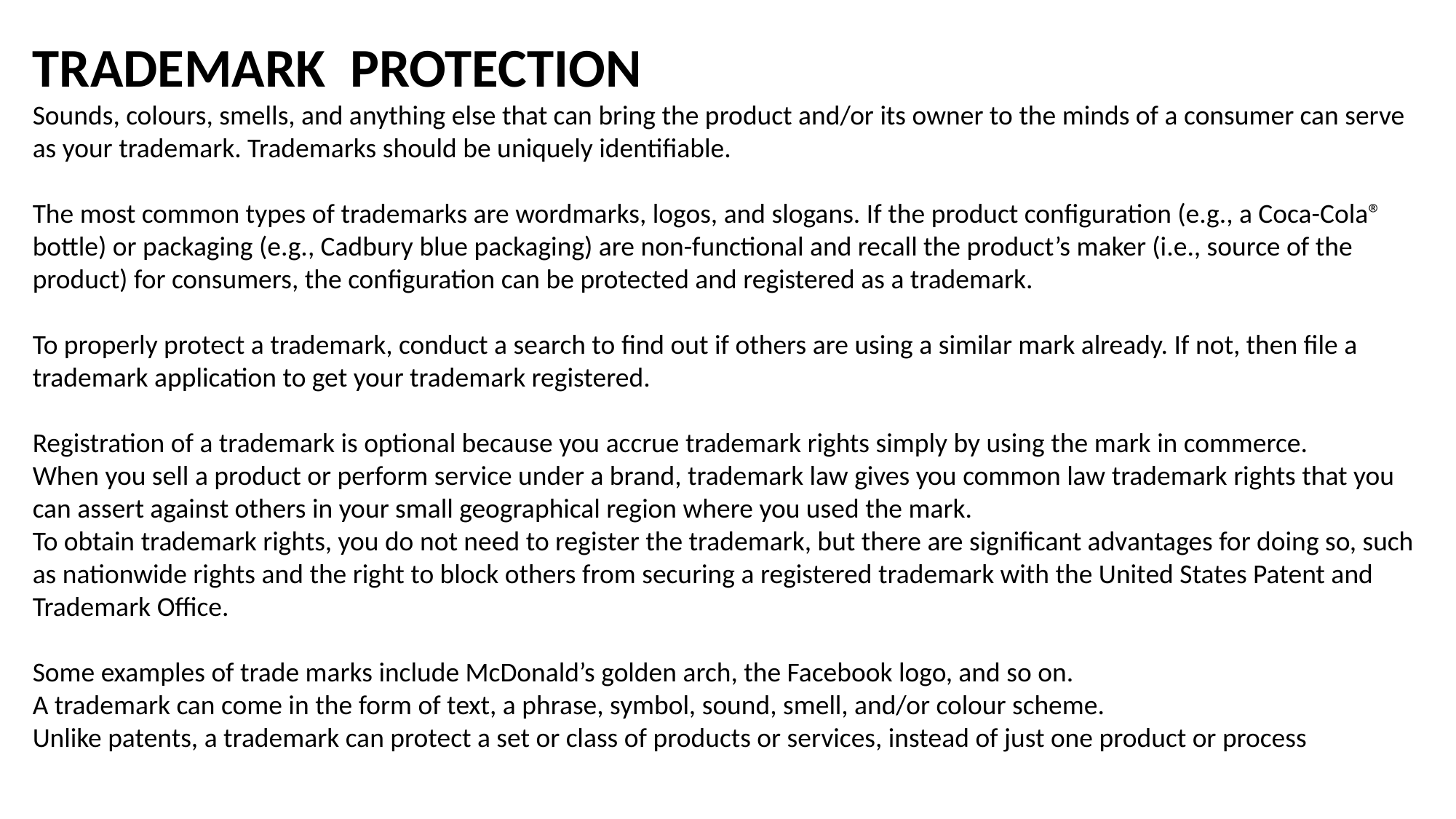

TRADEMARK  PROTECTION
Sounds, colours, smells, and anything else that can bring the product and/or its owner to the minds of a consumer can serve as your trademark. Trademarks should be uniquely identifiable.

The most common types of trademarks are wordmarks, logos, and slogans. If the product configuration (e.g., a Coca-Cola® bottle) or packaging (e.g., Cadbury blue packaging) are non-functional and recall the product’s maker (i.e., source of the product) for consumers, the configuration can be protected and registered as a trademark.

To properly protect a trademark, conduct a search to find out if others are using a similar mark already. If not, then file a trademark application to get your trademark registered.

Registration of a trademark is optional because you accrue trademark rights simply by using the mark in commerce.
When you sell a product or perform service under a brand, trademark law gives you common law trademark rights that you can assert against others in your small geographical region where you used the mark.
To obtain trademark rights, you do not need to register the trademark, but there are significant advantages for doing so, such as nationwide rights and the right to block others from securing a registered trademark with the United States Patent and Trademark Office.

Some examples of trade marks include McDonald’s golden arch, the Facebook logo, and so on.
A trademark can come in the form of text, a phrase, symbol, sound, smell, and/or colour scheme.
Unlike patents, a trademark can protect a set or class of products or services, instead of just one product or process